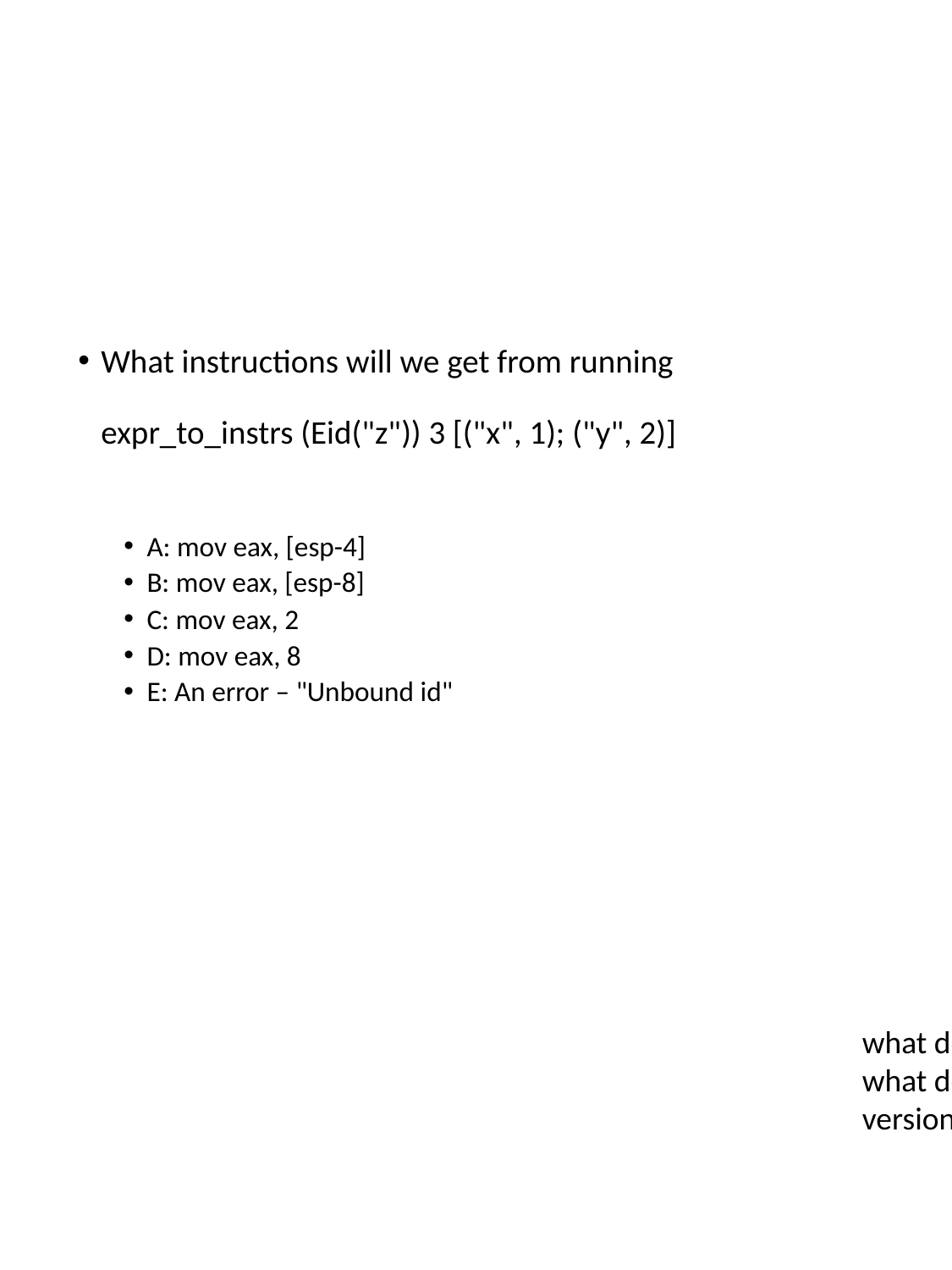

#
What instructions will we get from running
expr_to_instrs (Eid("z")) 3 [("x", 1); ("y", 2)]
A: mov eax, [esp-4]
B: mov eax, [esp-8]
C: mov eax, 2
D: mov eax, 8
E: An error – "Unbound id"
what does mov eax, [esp] do?
what does find do?
version that just does [esp]